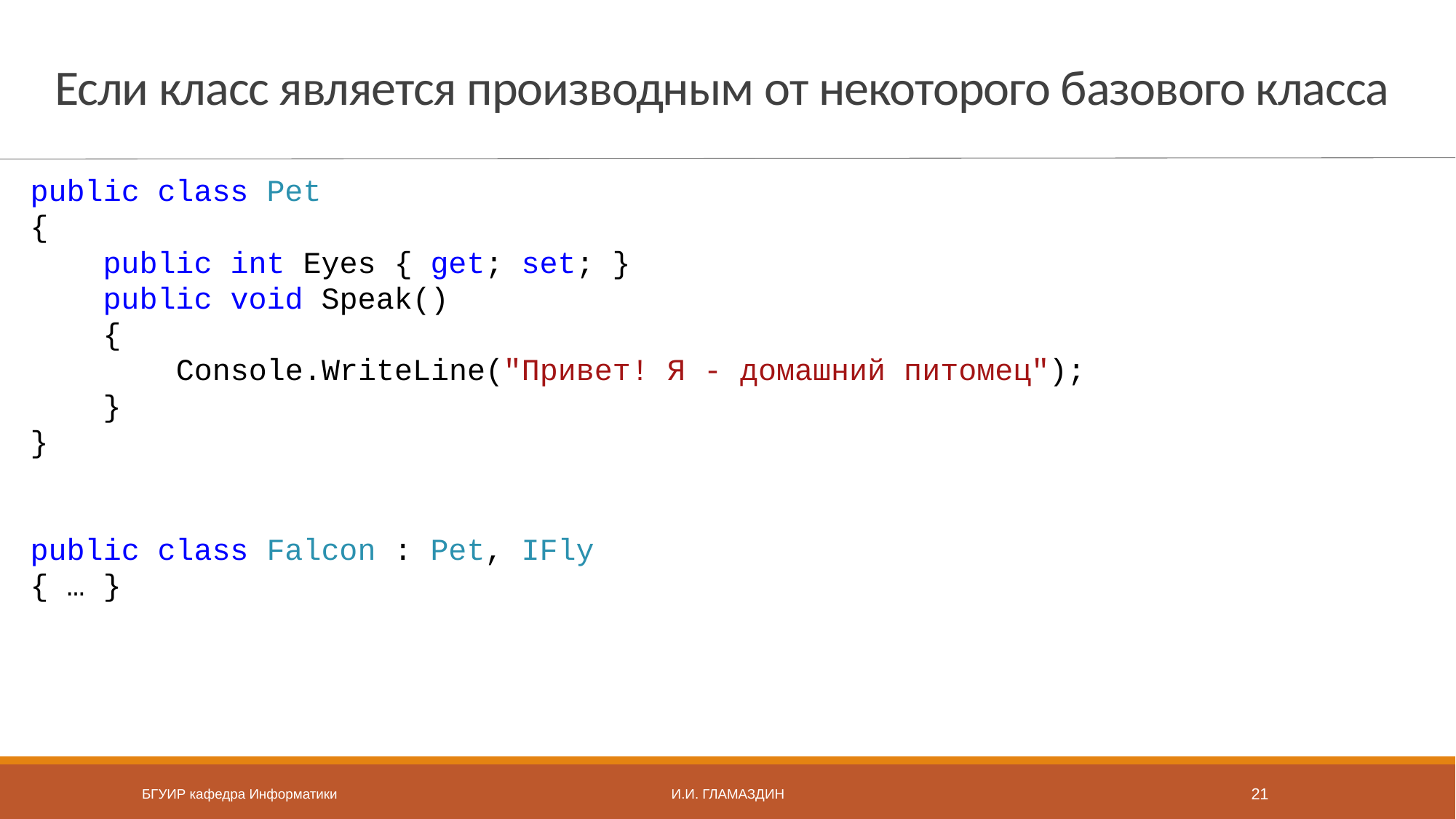

# Если класс является производным от некоторого базового класса
public class Pet
{
    public int Eyes { get; set; }
    public void Speak()
    {
        Console.WriteLine("Привет! Я - домашний питомец");
    }
}

public class Falcon : Pet, IFly
{ … }

БГУИР кафедра Информатики
И.И. Гламаздин
21